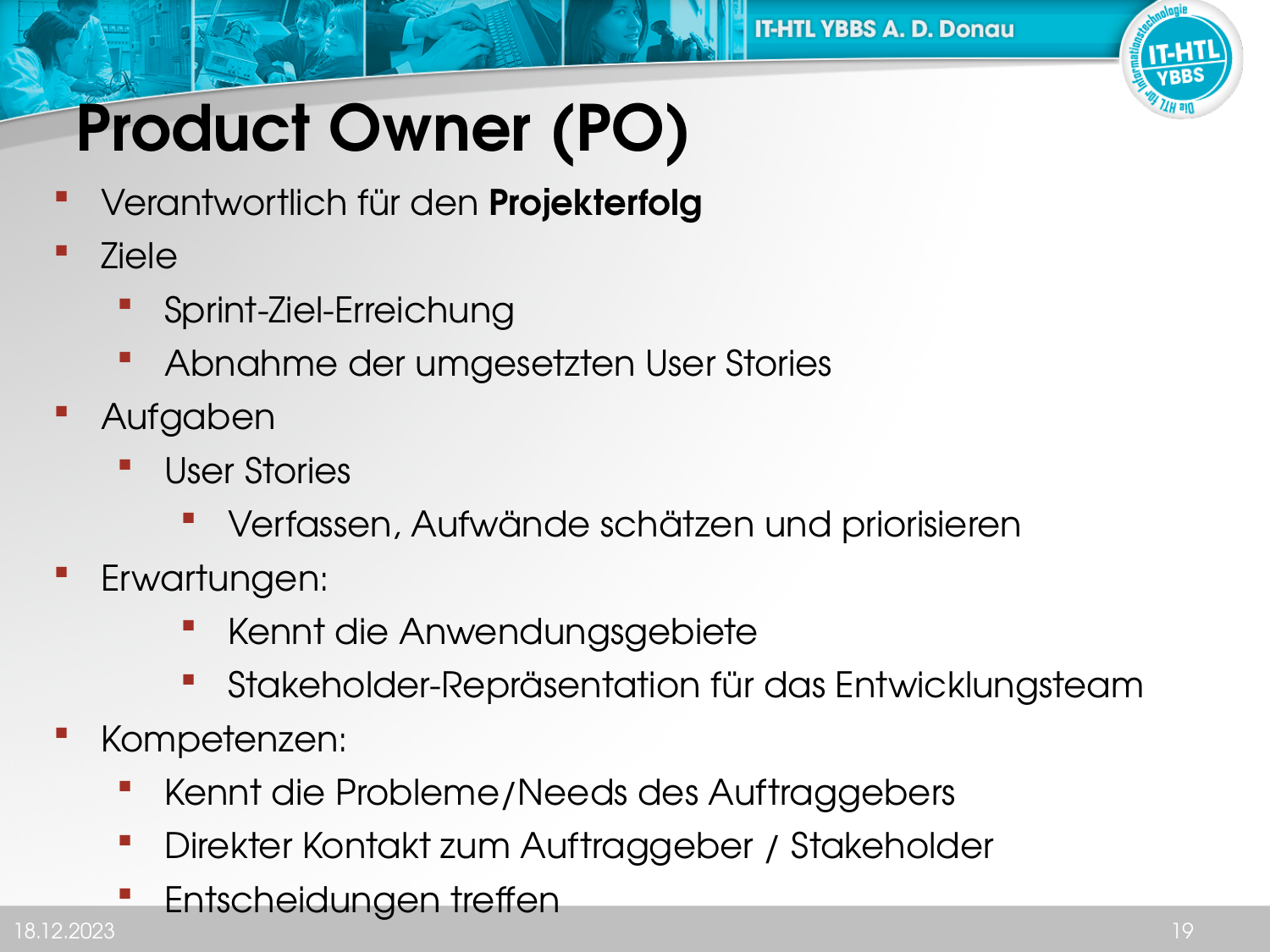

Product Owner (PO)
Verantwortlich für den Projekterfolg
Ziele
Sprint-Ziel-Erreichung
Abnahme der umgesetzten User Stories
Aufgaben
User Stories
Verfassen, Aufwände schätzen und priorisieren
Erwartungen:
Kennt die Anwendungsgebiete
Stakeholder-Repräsentation für das Entwicklungsteam
Kompetenzen:
Kennt die Probleme/Needs des Auftraggebers
Direkter Kontakt zum Auftraggeber / Stakeholder
Entscheidungen treffen

18.12.2023

19